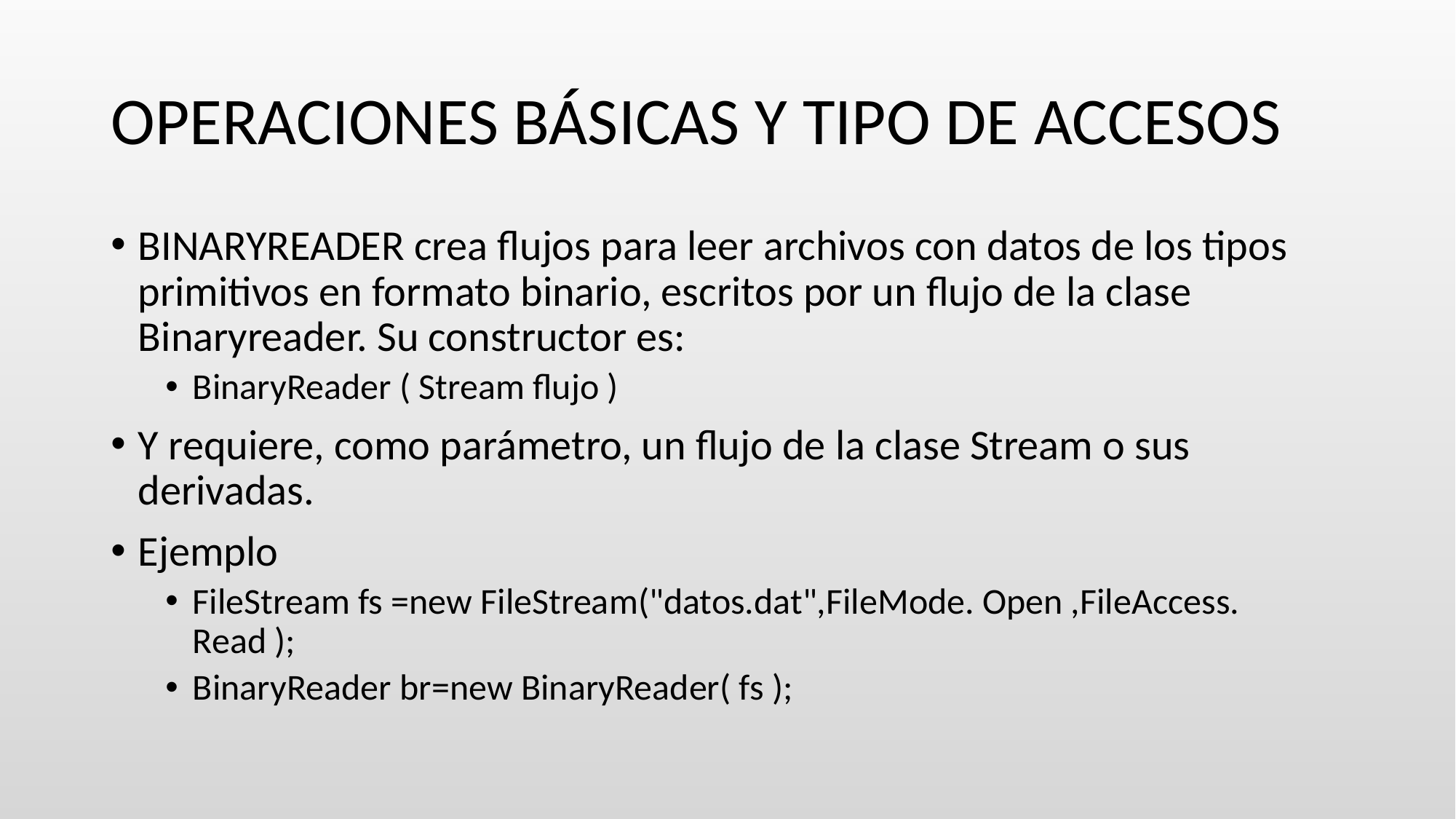

# OPERACIONES BÁSICAS Y TIPO DE ACCESOS
BINARYREADER crea flujos para leer archivos con datos de los tipos primitivos en formato binario, escritos por un flujo de la clase Binaryreader. Su constructor es:
BinaryReader ( Stream flujo )
Y requiere, como parámetro, un flujo de la clase Stream o sus derivadas.
Ejemplo
FileStream fs =new FileStream("datos.dat",FileMode. Open ,FileAccess. Read );
BinaryReader br=new BinaryReader( fs );